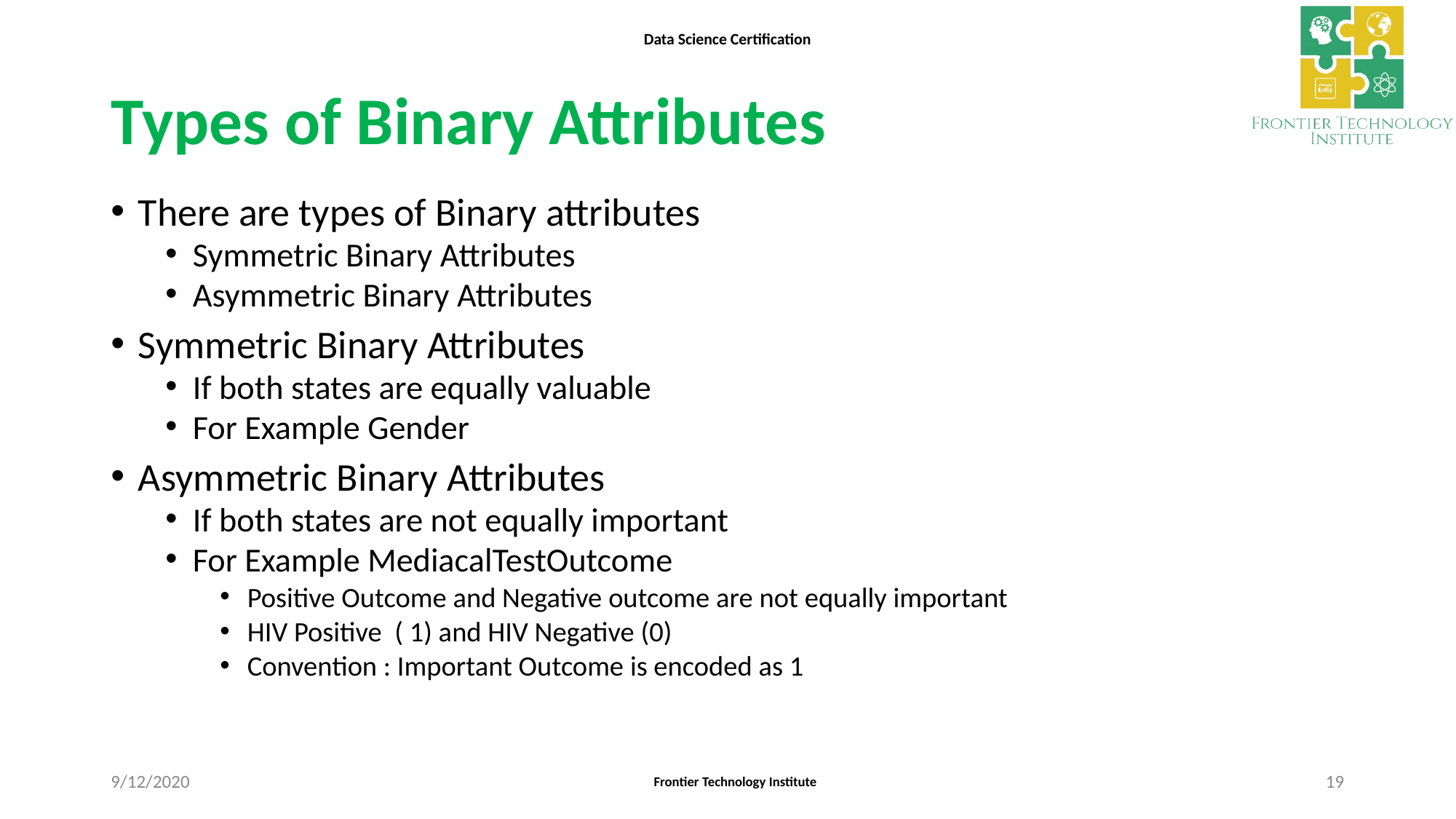

# Types of Binary Attributes
There are types of Binary attributes
Symmetric Binary Attributes
Asymmetric Binary Attributes
Symmetric Binary Attributes
If both states are equally valuable
For Example Gender
Asymmetric Binary Attributes
If both states are not equally important
For Example MediacalTestOutcome
Positive Outcome and Negative outcome are not equally important
HIV Positive  ( 1) and HIV Negative (0)
Convention : Important Outcome is encoded as 1

9/12/2020
19